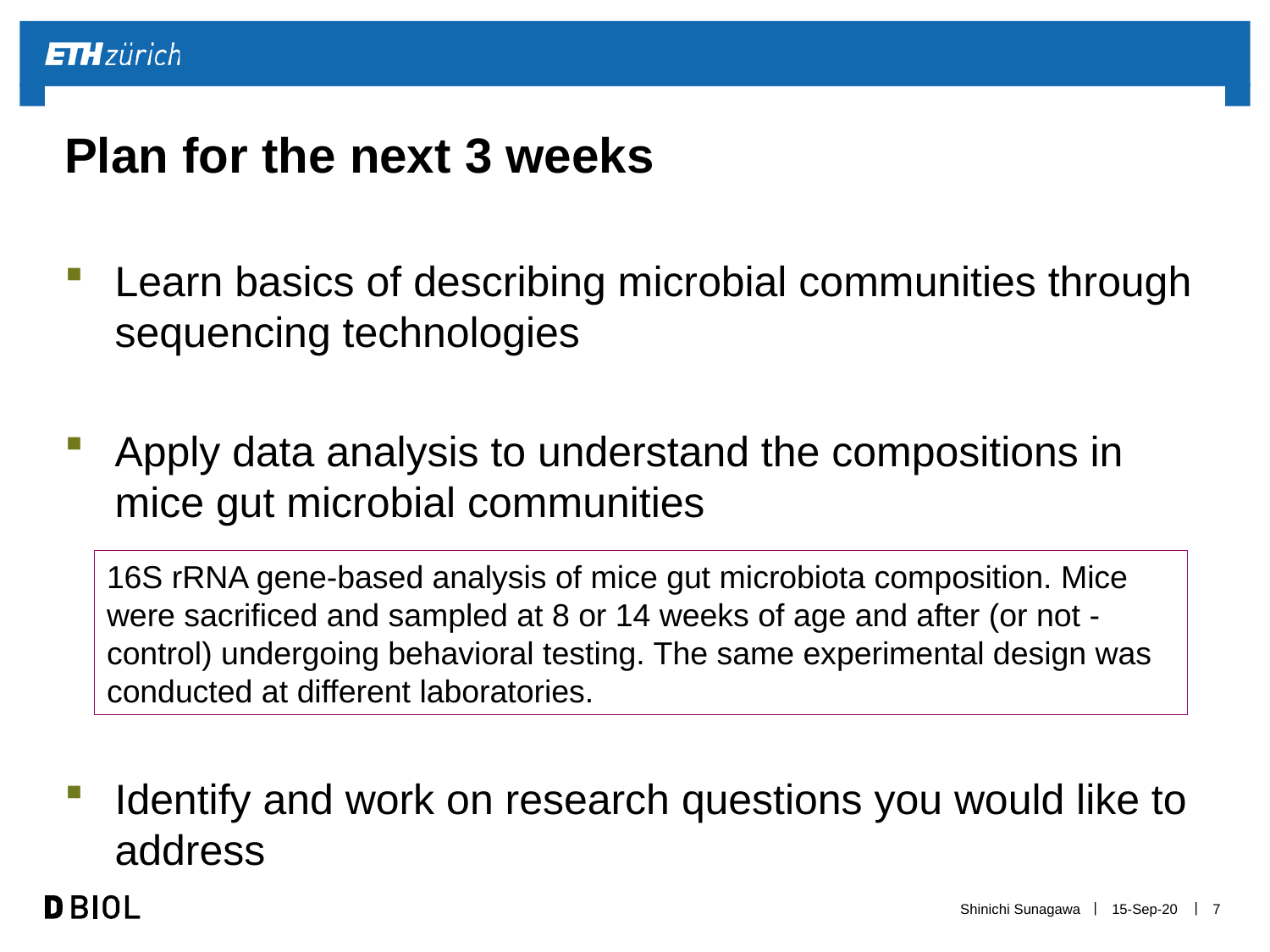

# Plan for the next 3 weeks
Learn basics of describing microbial communities through sequencing technologies

Apply data analysis to understand the compositions in mice gut microbial communities

Identify and work on research questions you would like to address
16S rRNA gene-based analysis of mice gut microbiota composition. Mice were sacrificed and sampled at 8 or 14 weeks of age and after (or not - control) undergoing behavioral testing. The same experimental design was conducted at different laboratories.
Shinichi Sunagawa
15-Sep-20
7